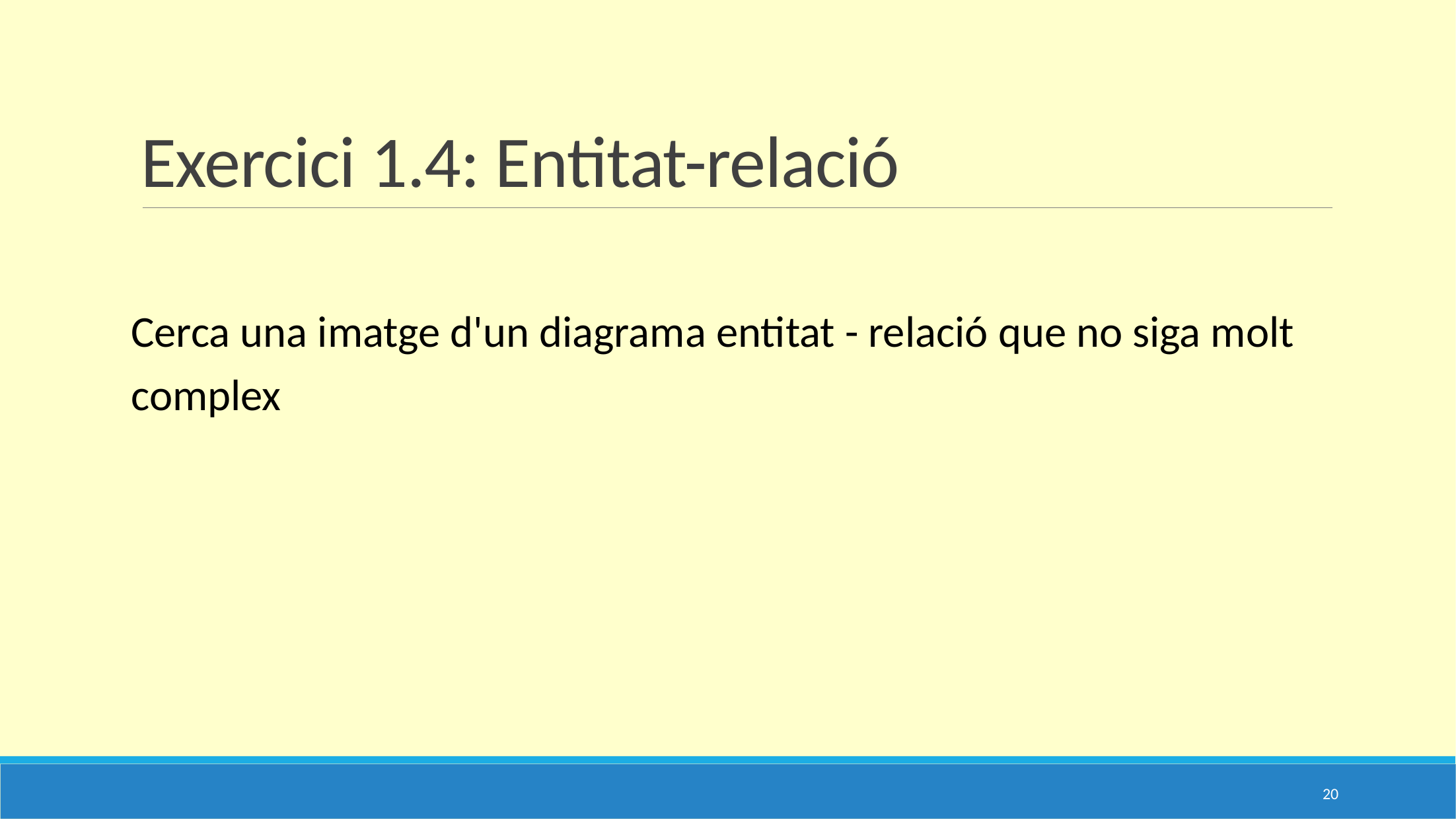

# Exercici 1.4: Entitat-relació

Cerca una imatge d'un diagrama entitat - relació que no siga molt complex

20